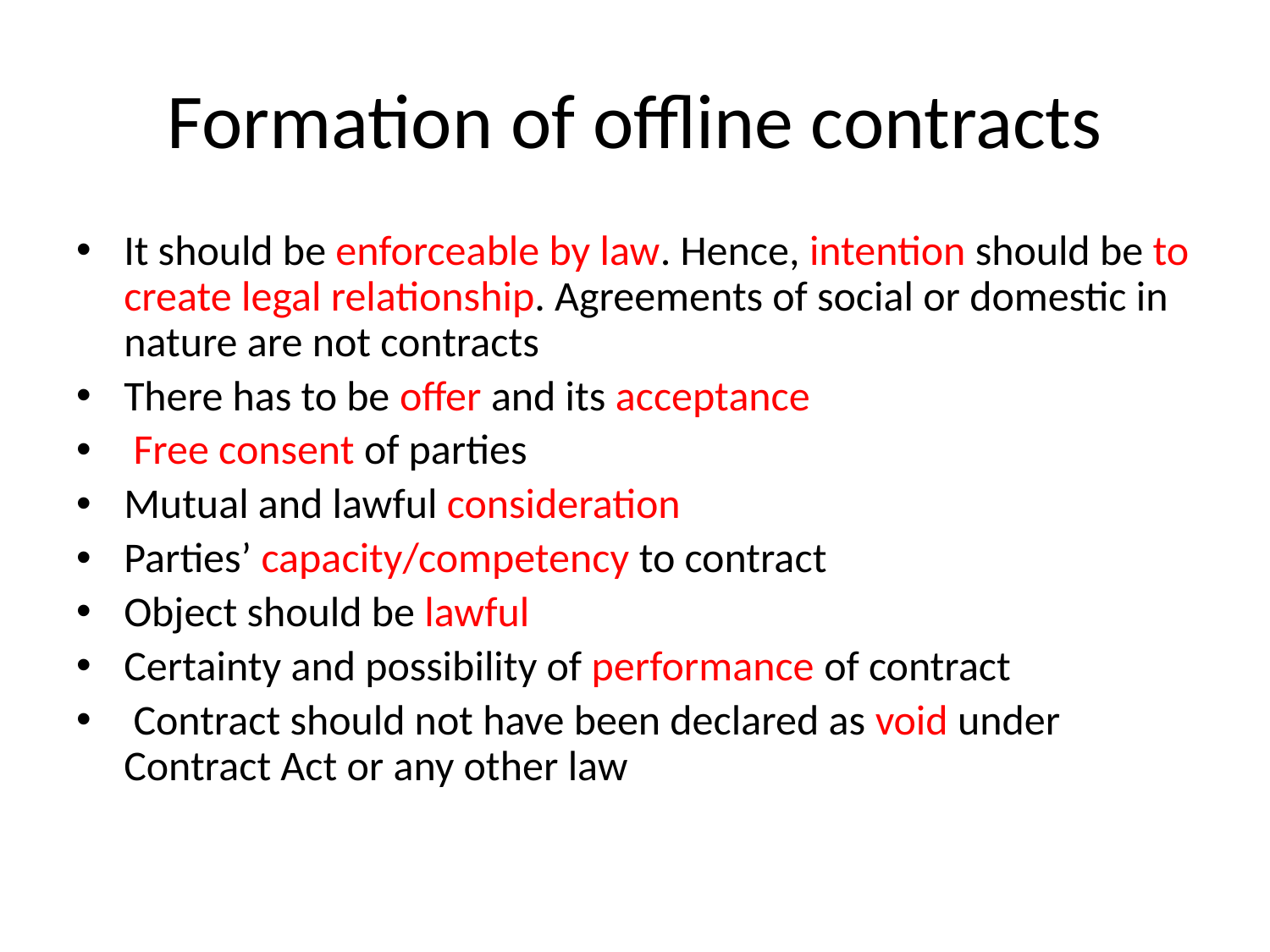

# Formation of offline contracts
It should be enforceable by law. Hence, intention should be to create legal relationship. Agreements of social or domestic in nature are not contracts
There has to be offer and its acceptance
 Free consent of parties
Mutual and lawful consideration
Parties’ capacity/competency to contract
Object should be lawful
Certainty and possibility of performance of contract
 Contract should not have been declared as void under Contract Act or any other law